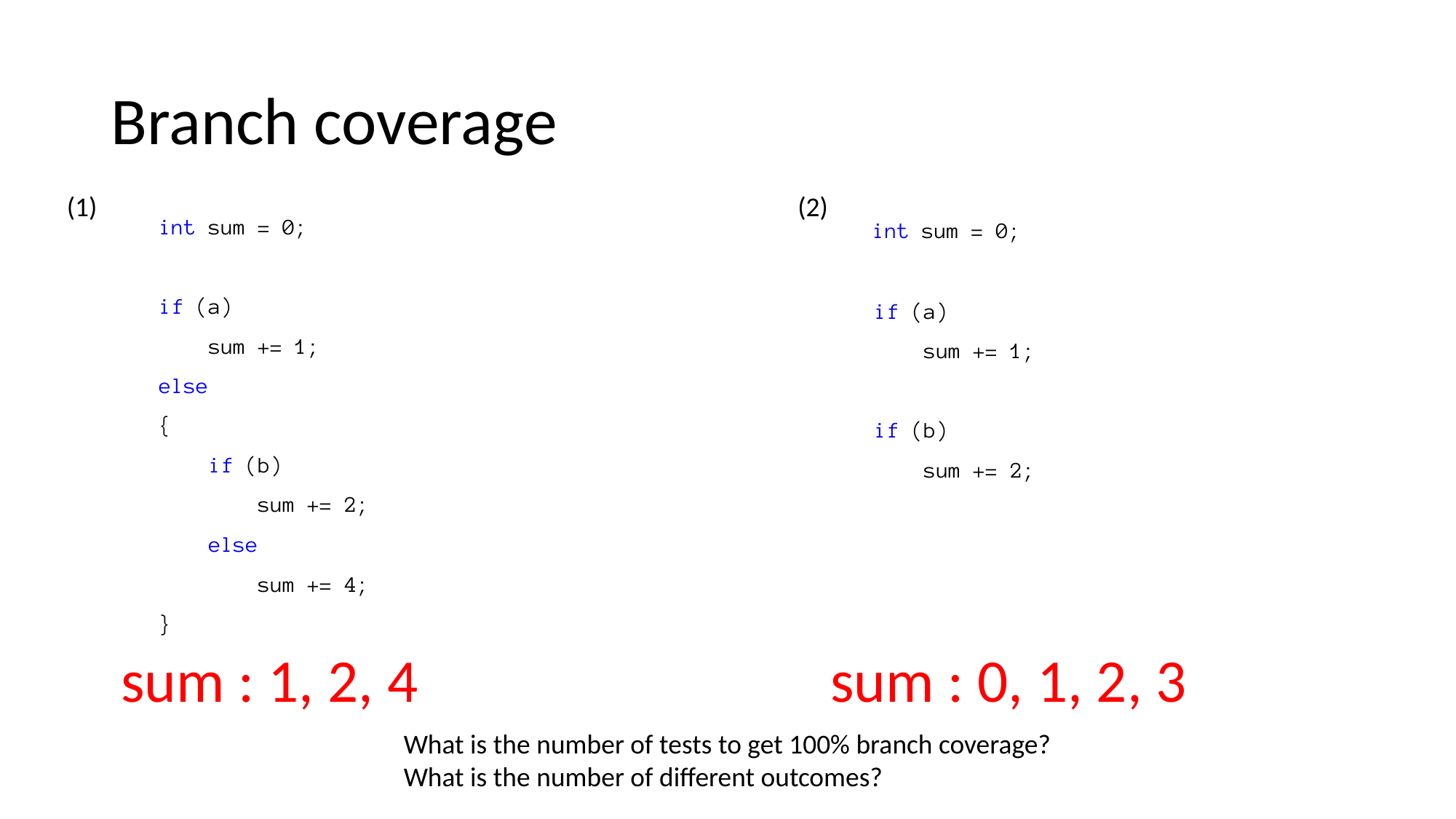

# Branch coverage
(1)
(2)
            int sum = 0;

            if (a)
                sum += 1;
            else
            {
                if (b)
                    sum += 2;
                else
                    sum += 4;
            }
         int sum = 0;

           if (a)
               sum += 1;

           if (b)
               sum += 2;
sum : 1, 2, 4
sum : 0, 1, 2, 3
What is the number of tests to get 100% branch coverage?
What is the number of different outcomes?